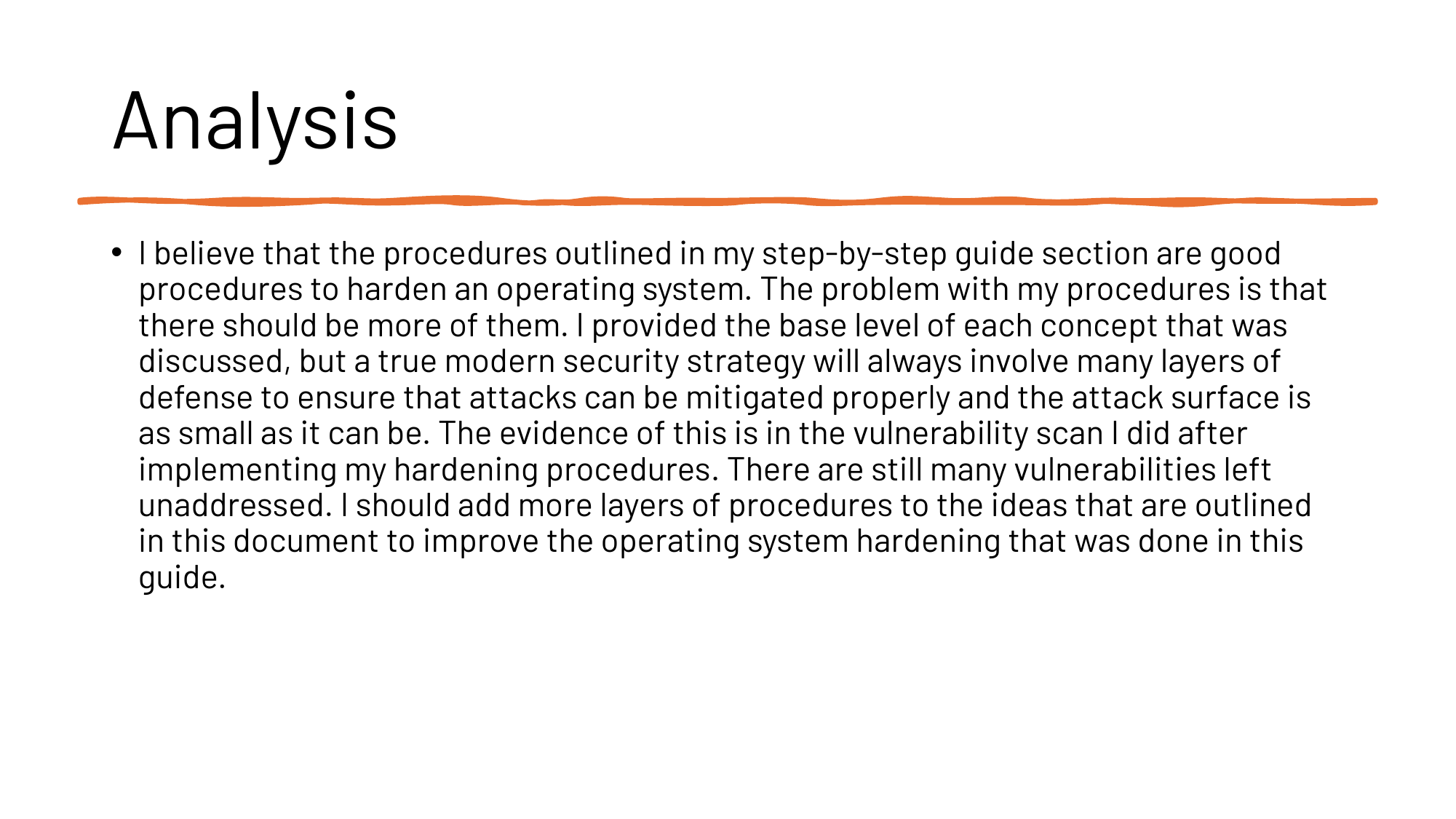

# Analysis

I believe that the procedures outlined in my step-by-step guide section are good procedures to harden an operating system. The problem with my procedures is that there should be more of them. I provided the base level of each concept that was discussed, but a true modern security strategy will always involve many layers of defense to ensure that attacks can be mitigated properly and the attack surface is as small as it can be. The evidence of this is in the vulnerability scan I did after implementing my hardening procedures. There are still many vulnerabilities left unaddressed. I should add more layers of procedures to the ideas that are outlined in this document to improve the operating system hardening that was done in this guide.